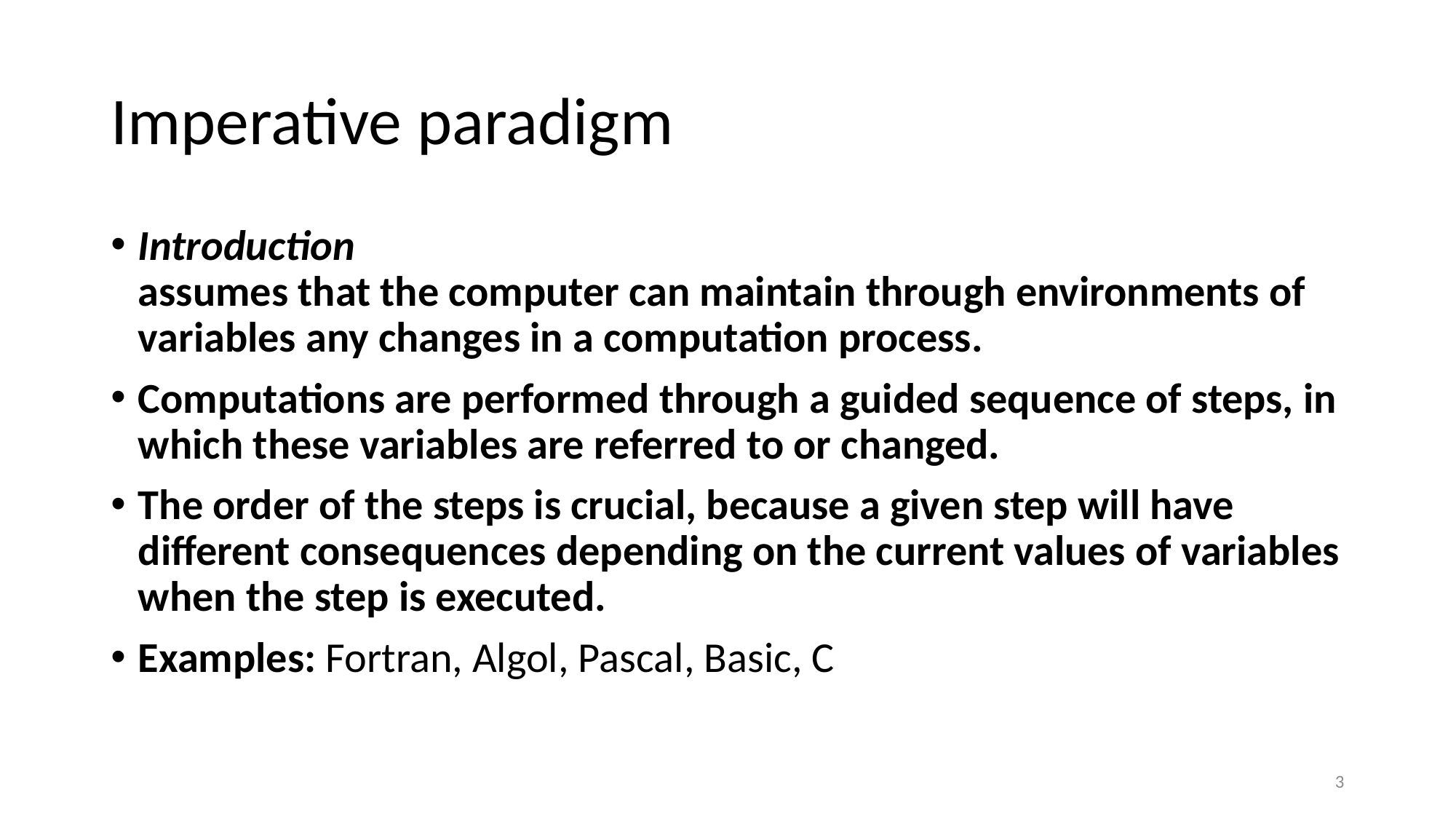

# Imperative paradigm
Introduction
assumes that the computer can maintain through environments of variables any changes in a computation process.
Computations are performed through a guided sequence of steps, in which these variables are referred to or changed.
The order of the steps is crucial, because a given step will have different consequences depending on the current values of variables when the step is executed.
Examples: Fortran, Algol, Pascal, Basic, C

3